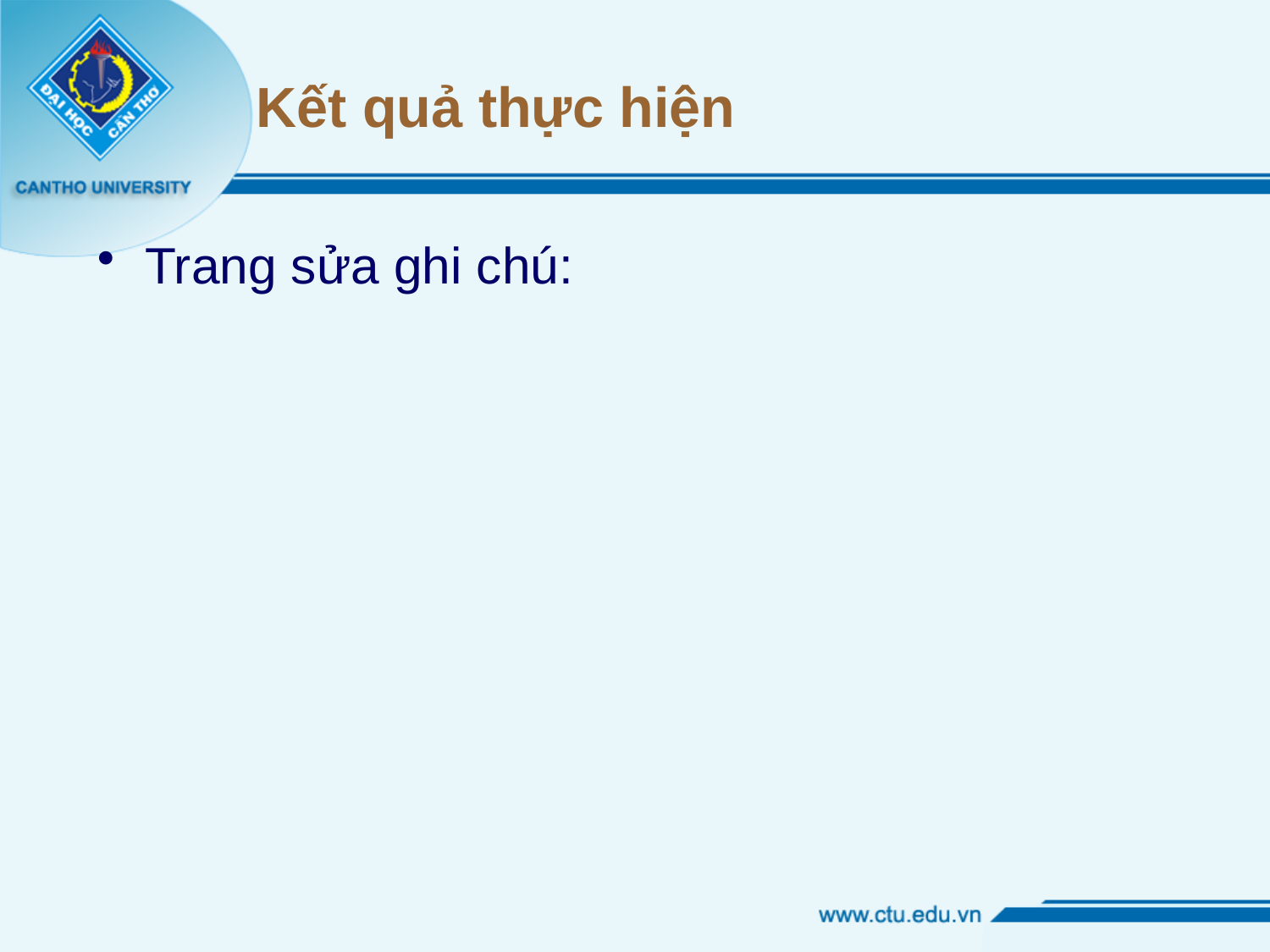

# Kết quả thực hiện
Trang sửa ghi chú: